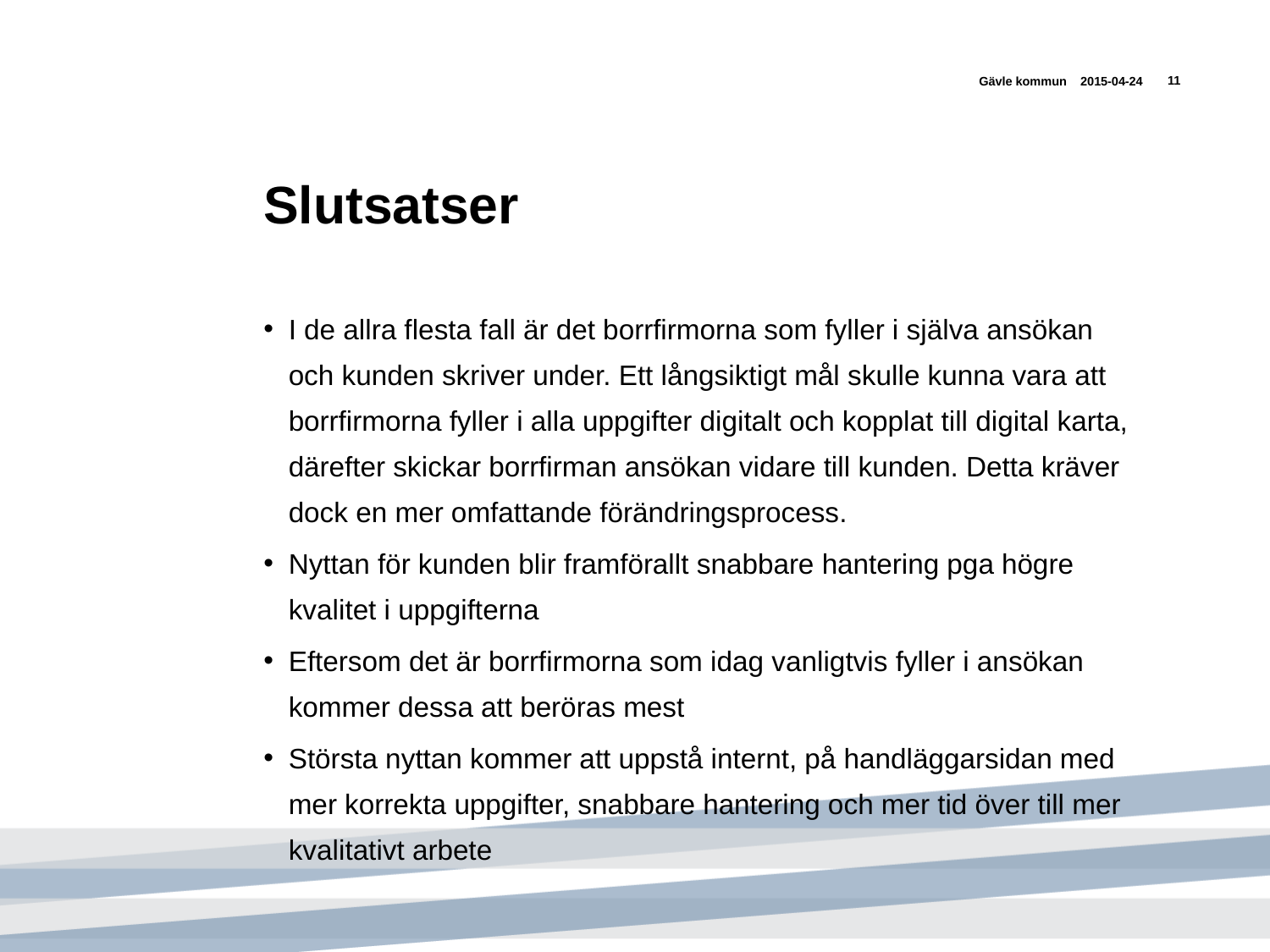

Gävle kommun
2015-04-24
11
# Slutsatser
I de allra flesta fall är det borrfirmorna som fyller i själva ansökan och kunden skriver under. Ett långsiktigt mål skulle kunna vara att borrfirmorna fyller i alla uppgifter digitalt och kopplat till digital karta, därefter skickar borrfirman ansökan vidare till kunden. Detta kräver dock en mer omfattande förändringsprocess.
Nyttan för kunden blir framförallt snabbare hantering pga högre kvalitet i uppgifterna
Eftersom det är borrfirmorna som idag vanligtvis fyller i ansökan kommer dessa att beröras mest
Största nyttan kommer att uppstå internt, på handläggarsidan med mer korrekta uppgifter, snabbare hantering och mer tid över till mer kvalitativt arbete